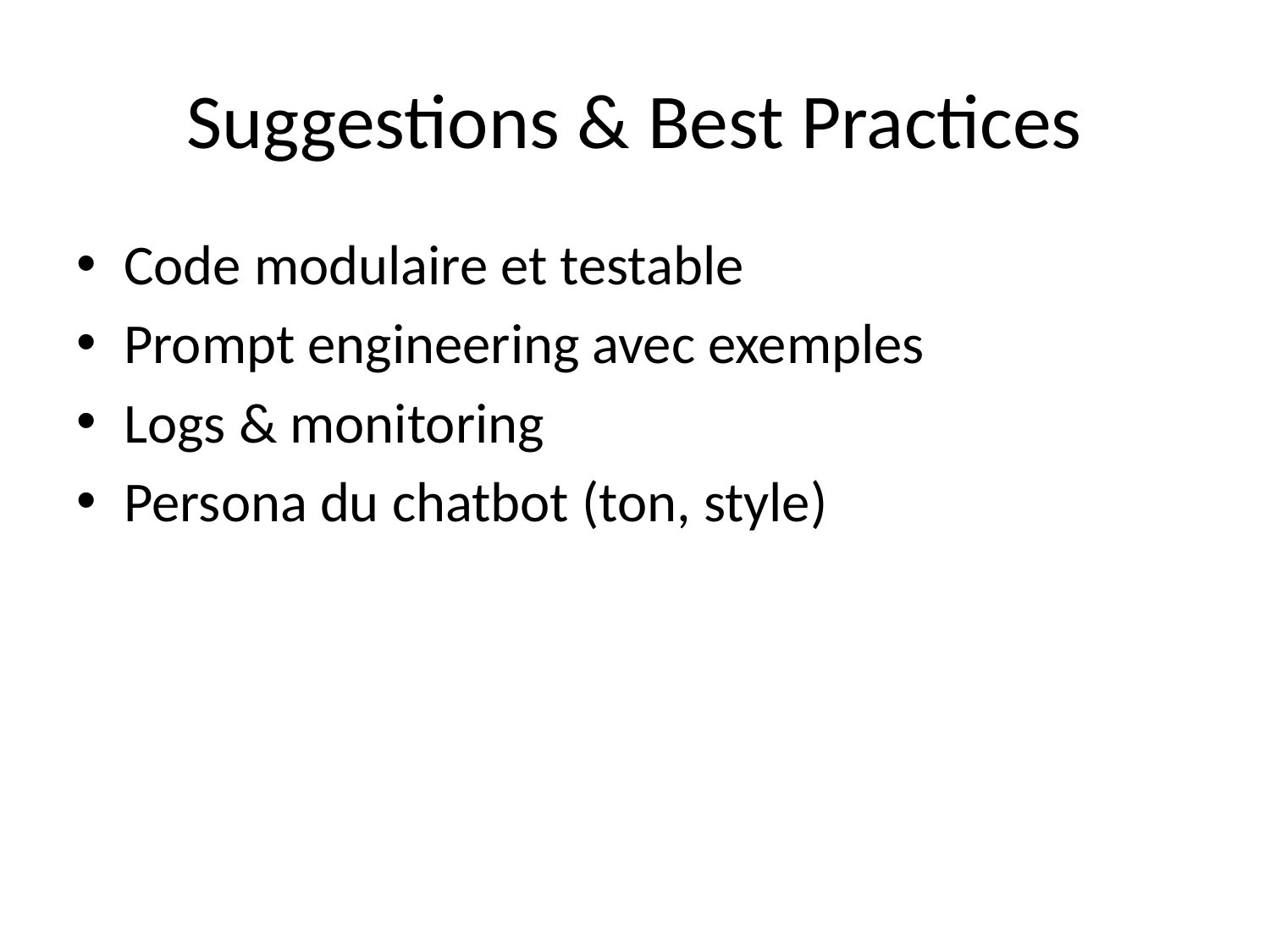

# Suggestions & Best Practices
Code modulaire et testable
Prompt engineering avec exemples
Logs & monitoring
Persona du chatbot (ton, style)